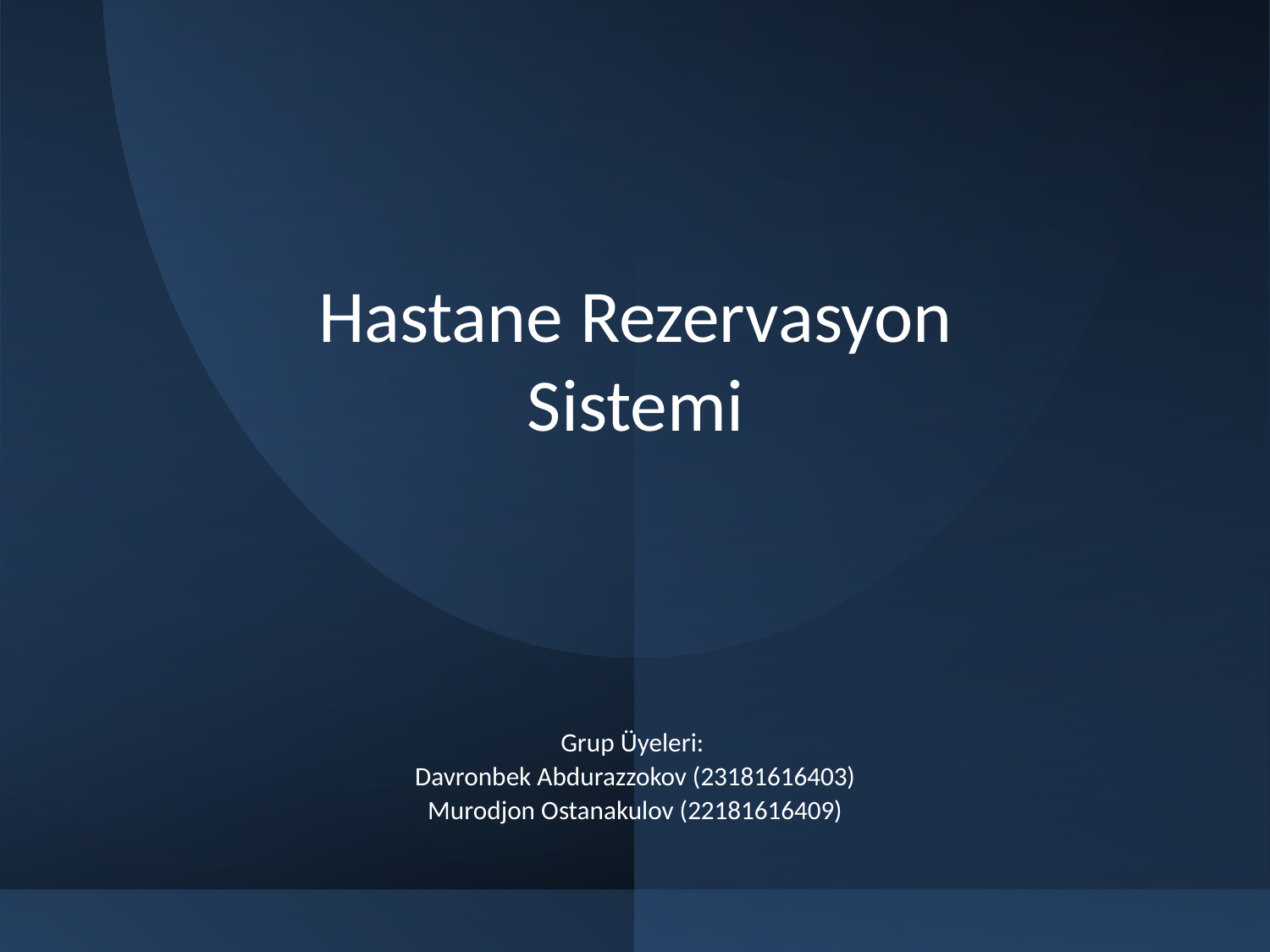

# Hastane Rezervasyon Sistemi
Grup Üyeleri:
Davronbek Abdurazzokov (23181616403)
Murodjon Ostanakulov (22181616409)